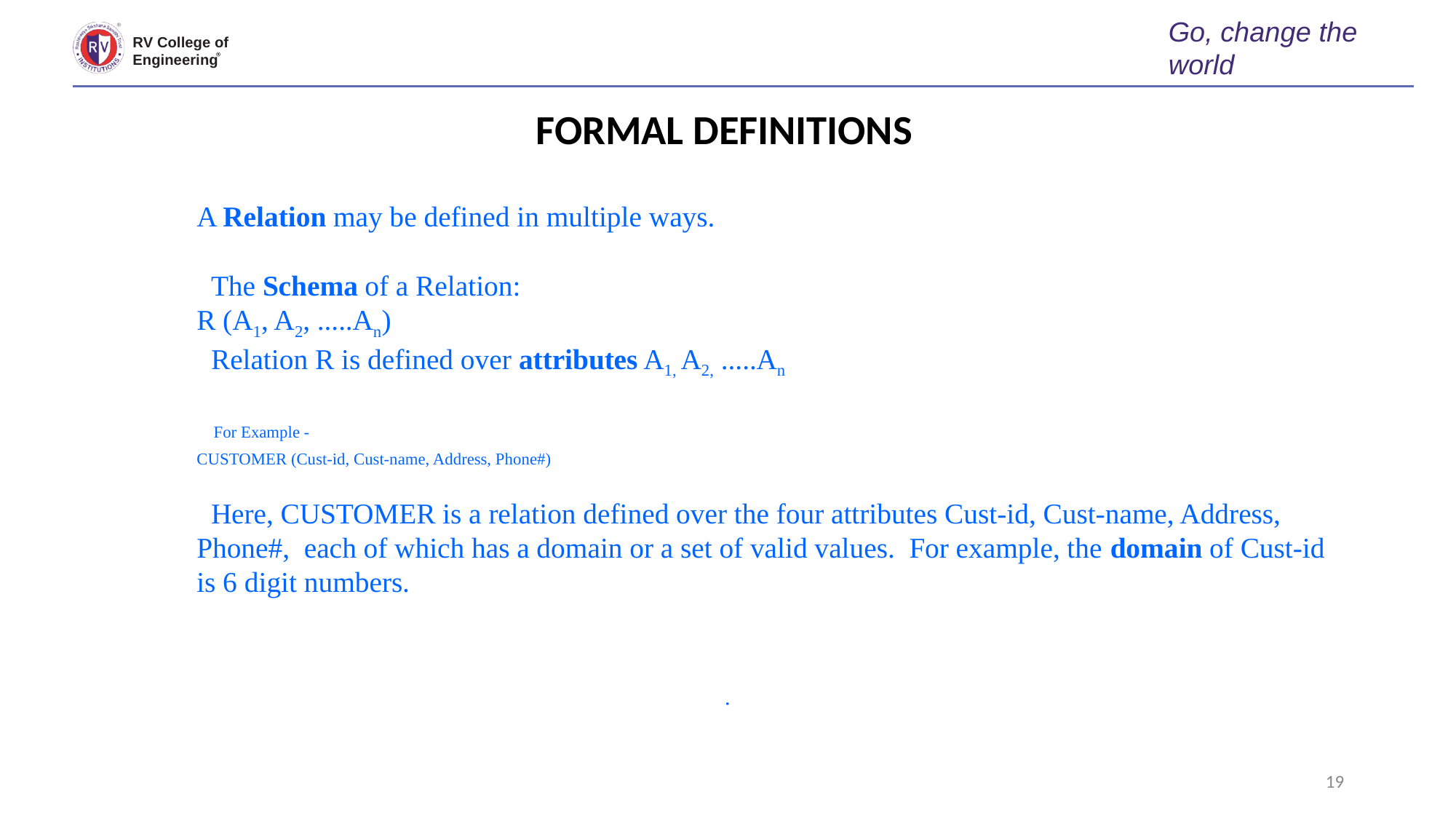

Go, change the world

RV College of
Engineering

# FORMAL DEFINITIONS

A Relation may be defined in multiple ways.

  The Schema of a Relation:
	R (A1, A2, .....An)
  Relation R is defined over attributes A1, A2, .....An

    For Example -
	CUSTOMER (Cust-id, Cust-name, Address, Phone#)

  Here, CUSTOMER is a relation defined over the four attributes Cust-id, Cust-name, Address, Phone#,  each of which has a domain or a set of valid values.  For example, the domain of Cust-id is 6 digit numbers.

Manages :  1:1 relationship type between EMPLOYEE and 	   DE
.
ENT. Employee participation is partial. Department participation is not clear fro
 are the relationship types observed

19